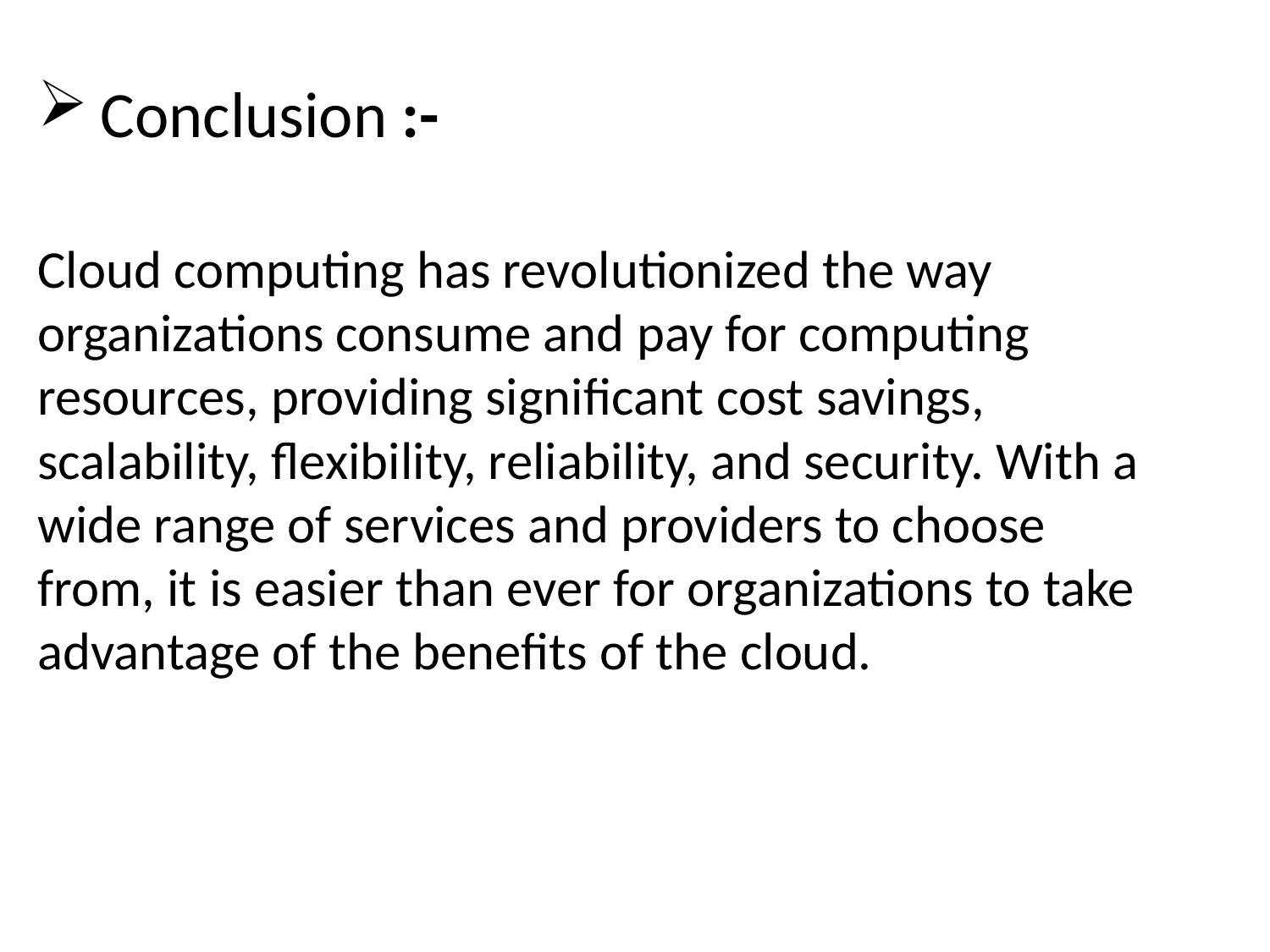

Conclusion :-

Cloud computing has revolutionized the way organizations consume and pay for computing resources, providing significant cost savings, scalability, flexibility, reliability, and security. With a wide range of services and providers to choose from, it is easier than ever for organizations to take advantage of the benefits of the cloud.